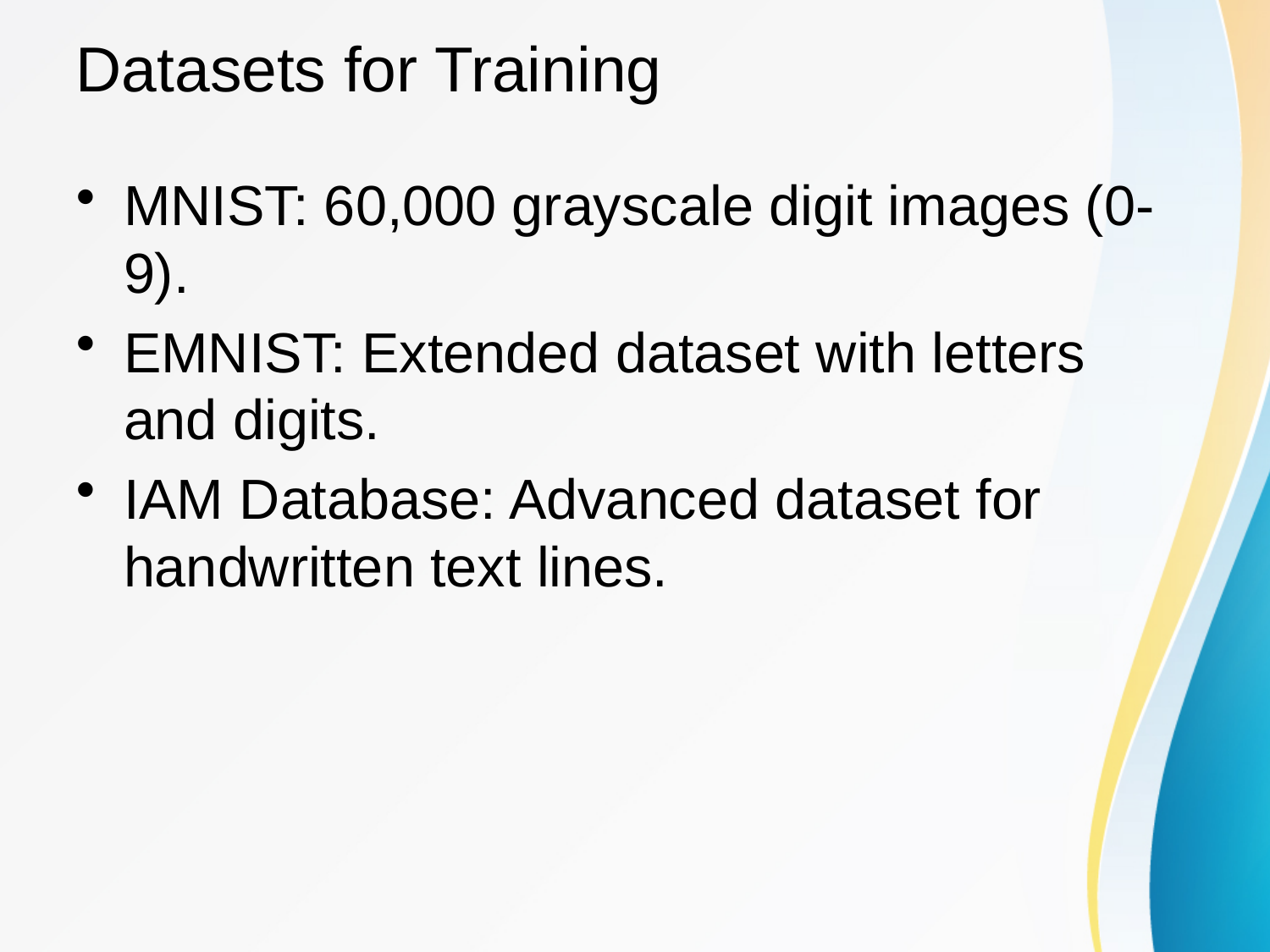

# Datasets for Training
MNIST: 60,000 grayscale digit images (0-9).
EMNIST: Extended dataset with letters and digits.
IAM Database: Advanced dataset for handwritten text lines.